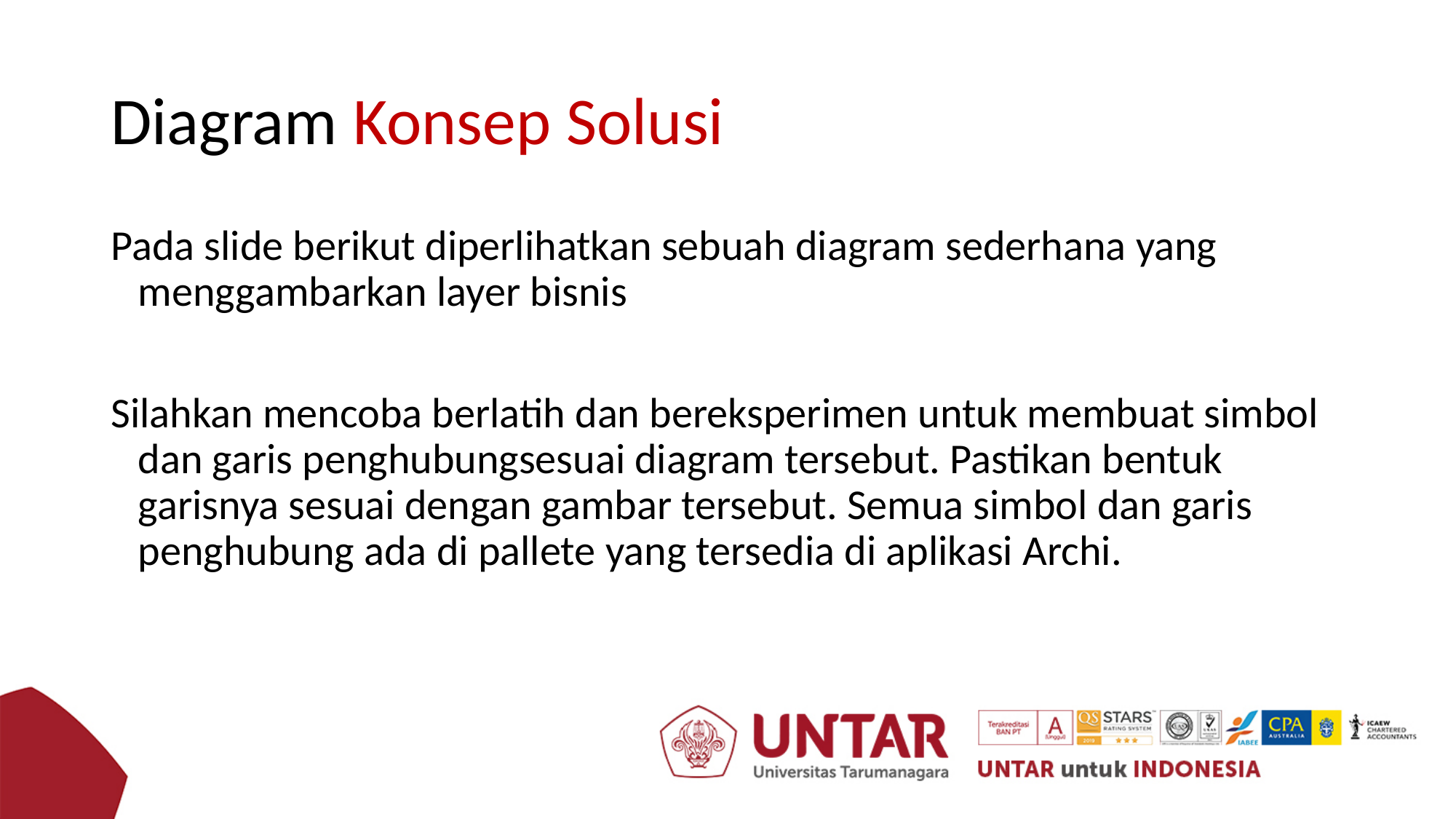

# Diagram Konsep Solusi
Pada slide berikut diperlihatkan sebuah diagram sederhana yang menggambarkan layer bisnis

Silahkan mencoba berlatih dan bereksperimen untuk membuat simbol dan garis penghubungsesuai diagram tersebut. Pastikan bentuk garisnya sesuai dengan gambar tersebut. Semua simbol dan garis penghubung ada di pallete yang tersedia di aplikasi Archi.